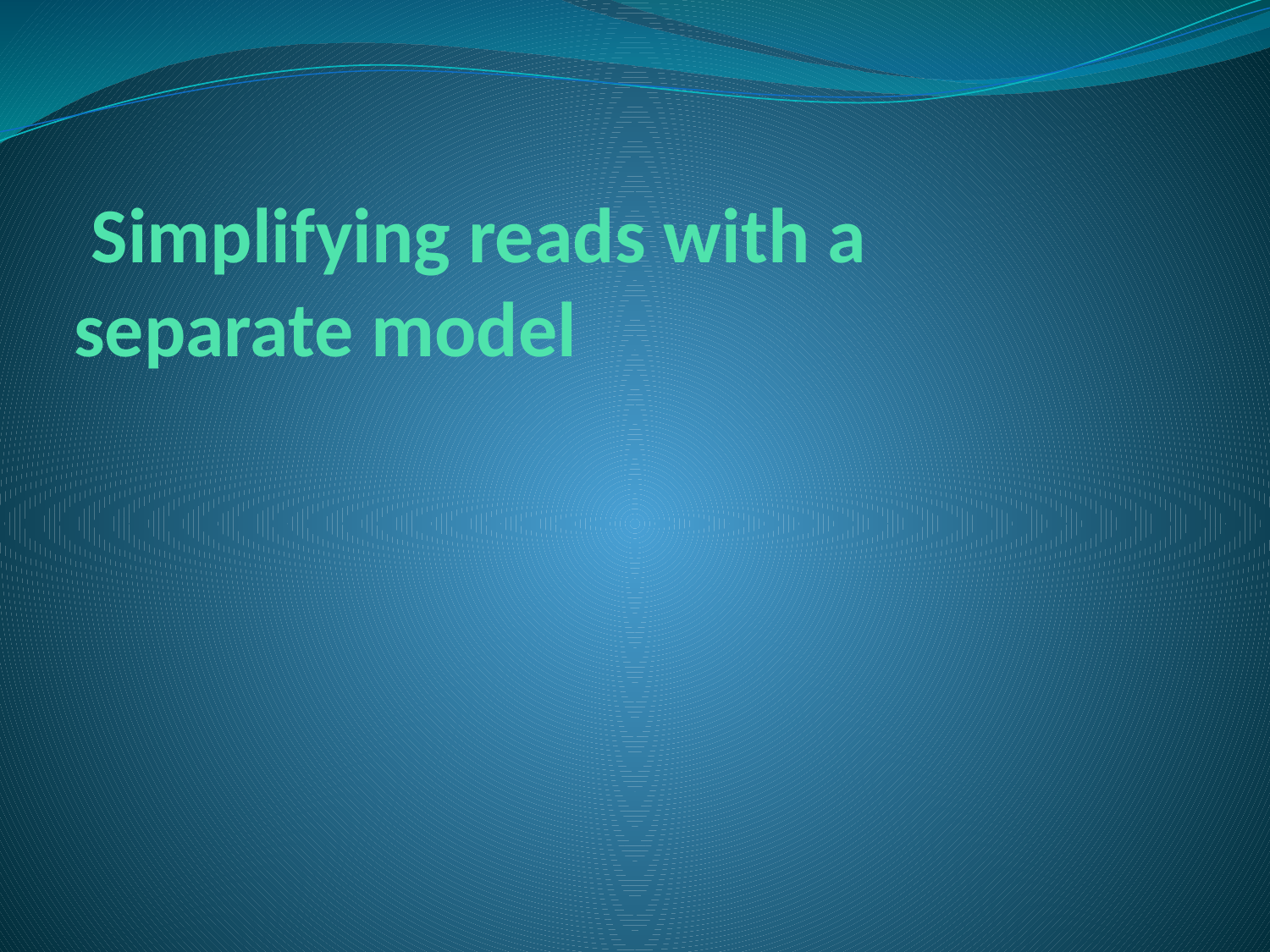

# Simplifying reads with a separate model